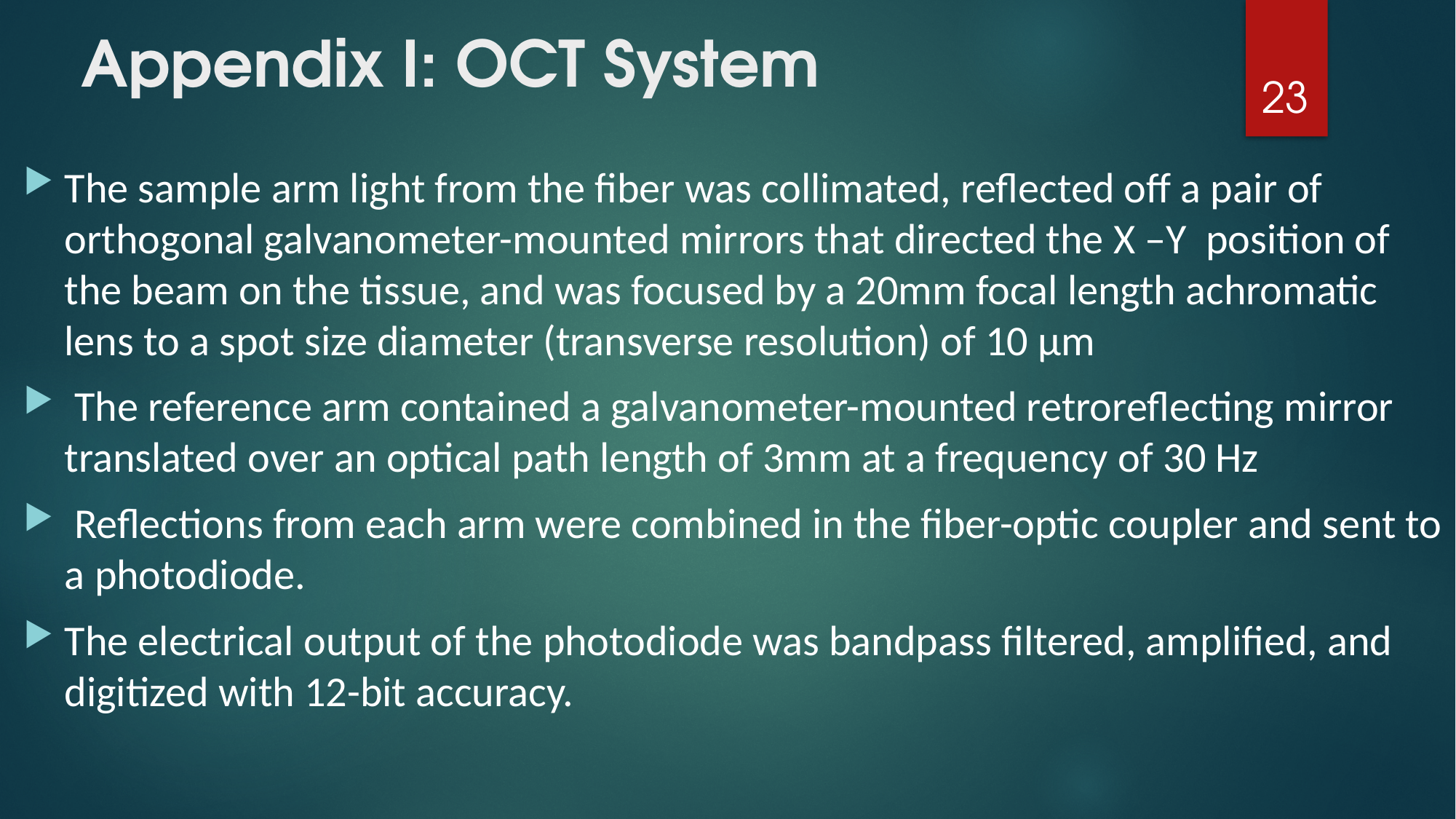

# Appendix I: OCT System
23
The sample arm light from the fiber was collimated, reflected off a pair of orthogonal galvanometer-mounted mirrors that directed the X –Y  position of the beam on the tissue, and was focused by a 20mm focal length achromatic lens to a spot size diameter (transverse resolution) of 10 μm
 The reference arm contained a galvanometer-mounted retroreflecting mirror translated over an optical path length of 3mm at a frequency of 30 Hz
 Reflections from each arm were combined in the fiber-optic coupler and sent to a photodiode.
The electrical output of the photodiode was bandpass filtered, amplified, and digitized with 12-bit accuracy.